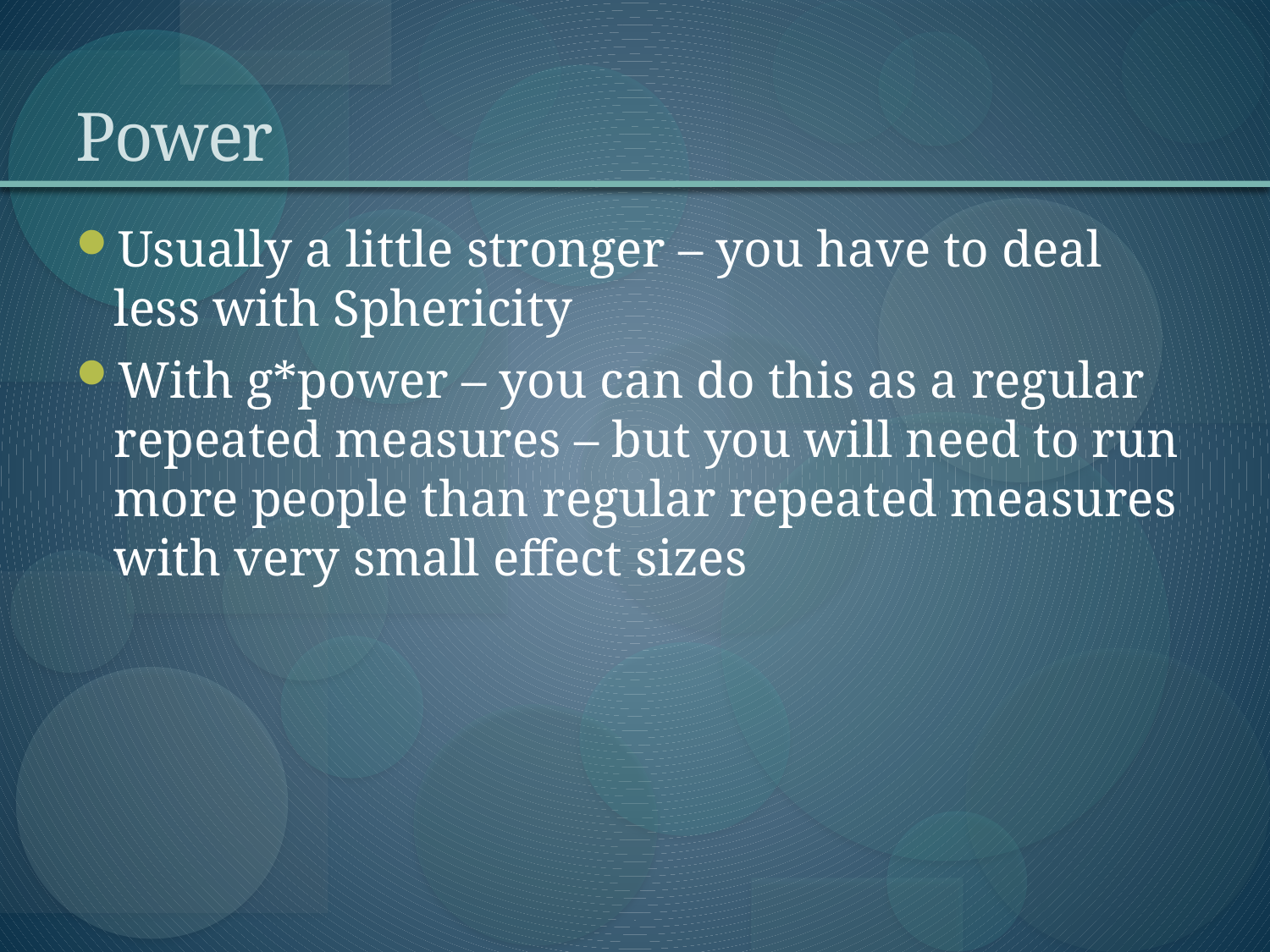

# Power
Usually a little stronger – you have to deal less with Sphericity
With g*power – you can do this as a regular repeated measures – but you will need to run more people than regular repeated measures with very small effect sizes